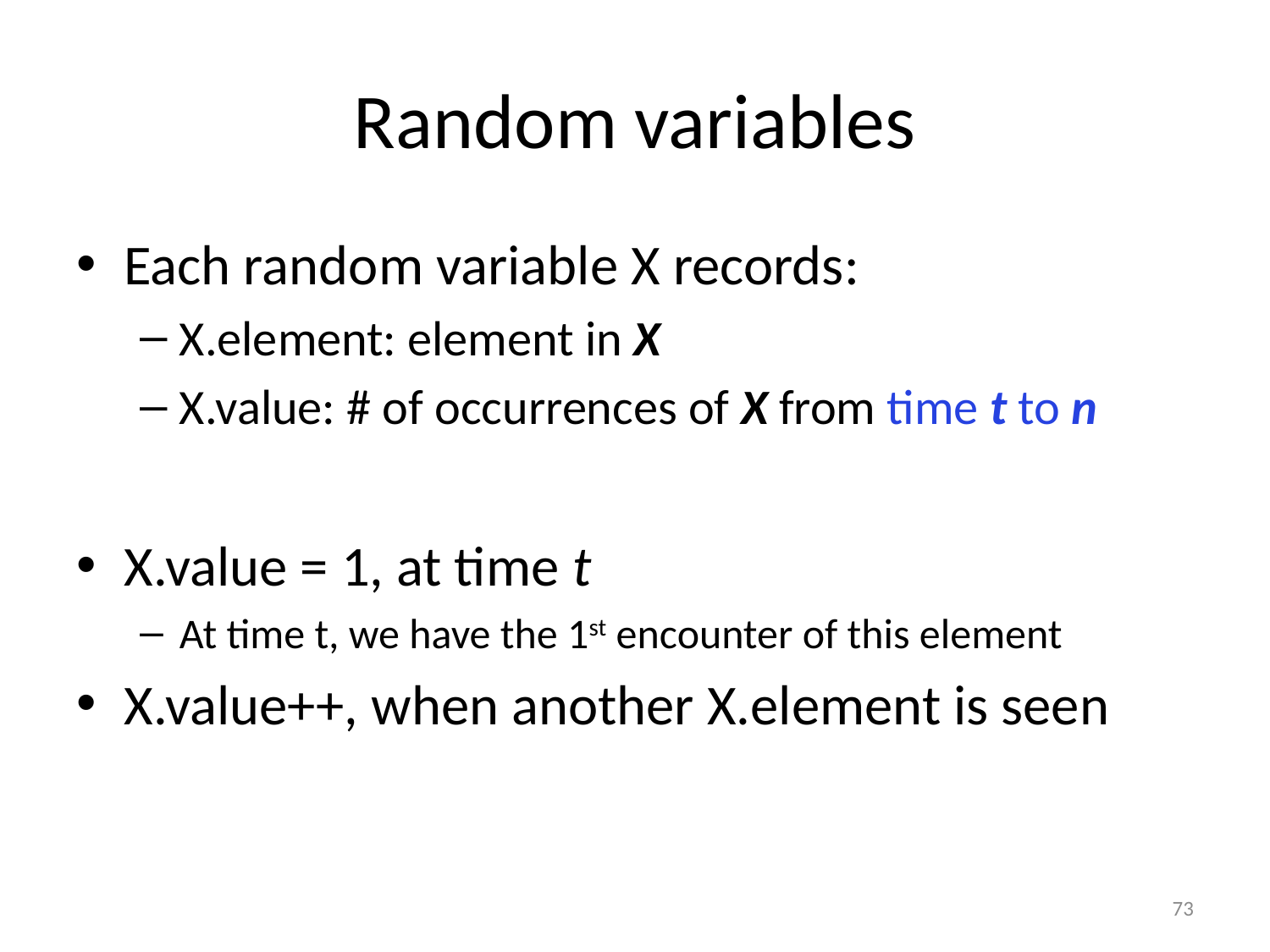

# Random variables
Each random variable X records:
X.element: element in X
X.value: # of occurrences of X from time t to n

X.value = 1, at time t
At time t, we have the 1st encounter of this element
X.value++, when another X.element is seen

73